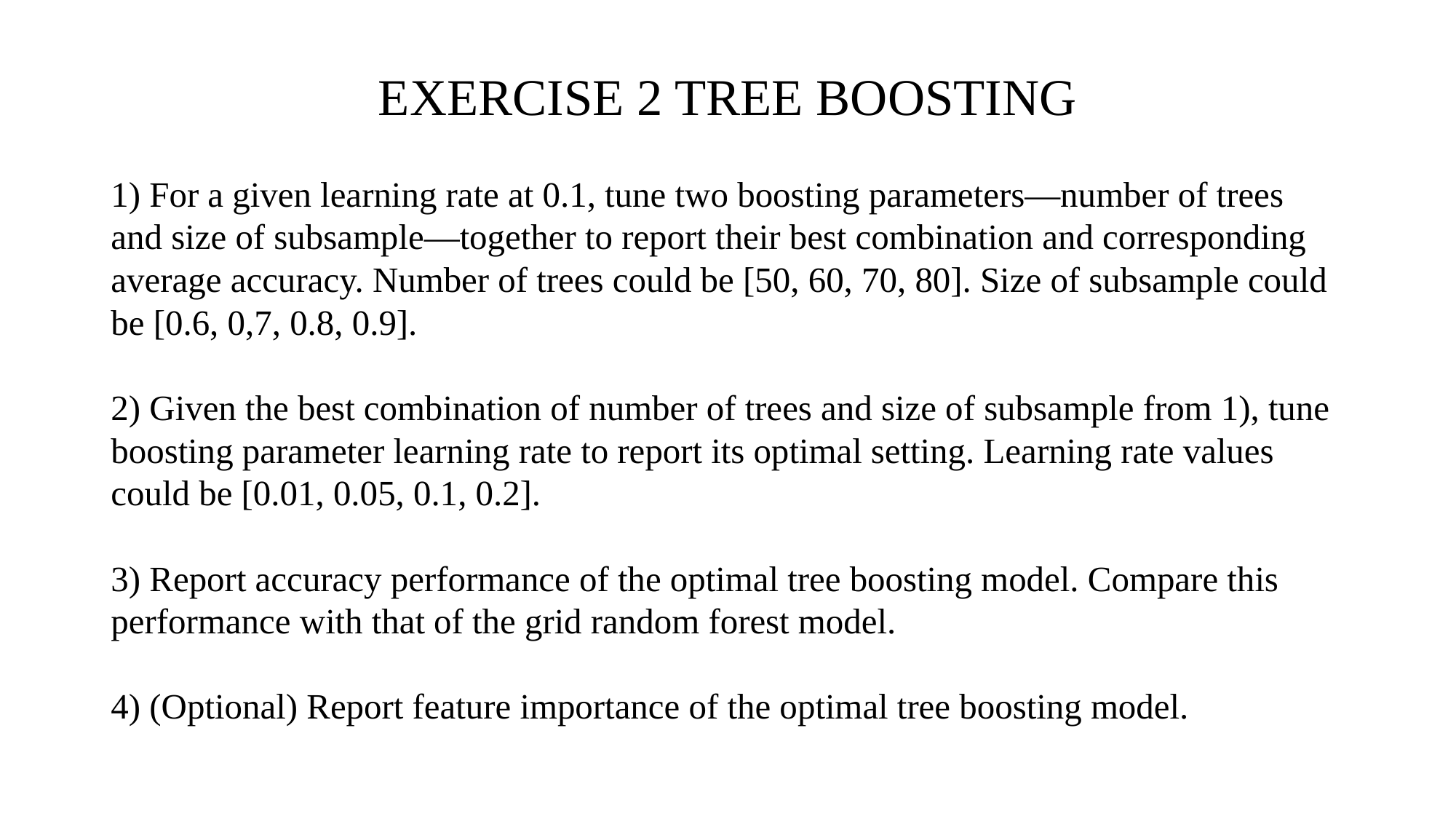

# EXERCISE 2 TREE BOOSTING
1) For a given learning rate at 0.1, tune two boosting parameters—number of trees and size of subsample—together to report their best combination and corresponding average accuracy. Number of trees could be [50, 60, 70, 80]. Size of subsample could be [0.6, 0,7, 0.8, 0.9].

2) Given the best combination of number of trees and size of subsample from 1), tune boosting parameter learning rate to report its optimal setting. Learning rate values could be [0.01, 0.05, 0.1, 0.2].

3) Report accuracy performance of the optimal tree boosting model. Compare this performance with that of the grid random forest model.

4) (Optional) Report feature importance of the optimal tree boosting model.